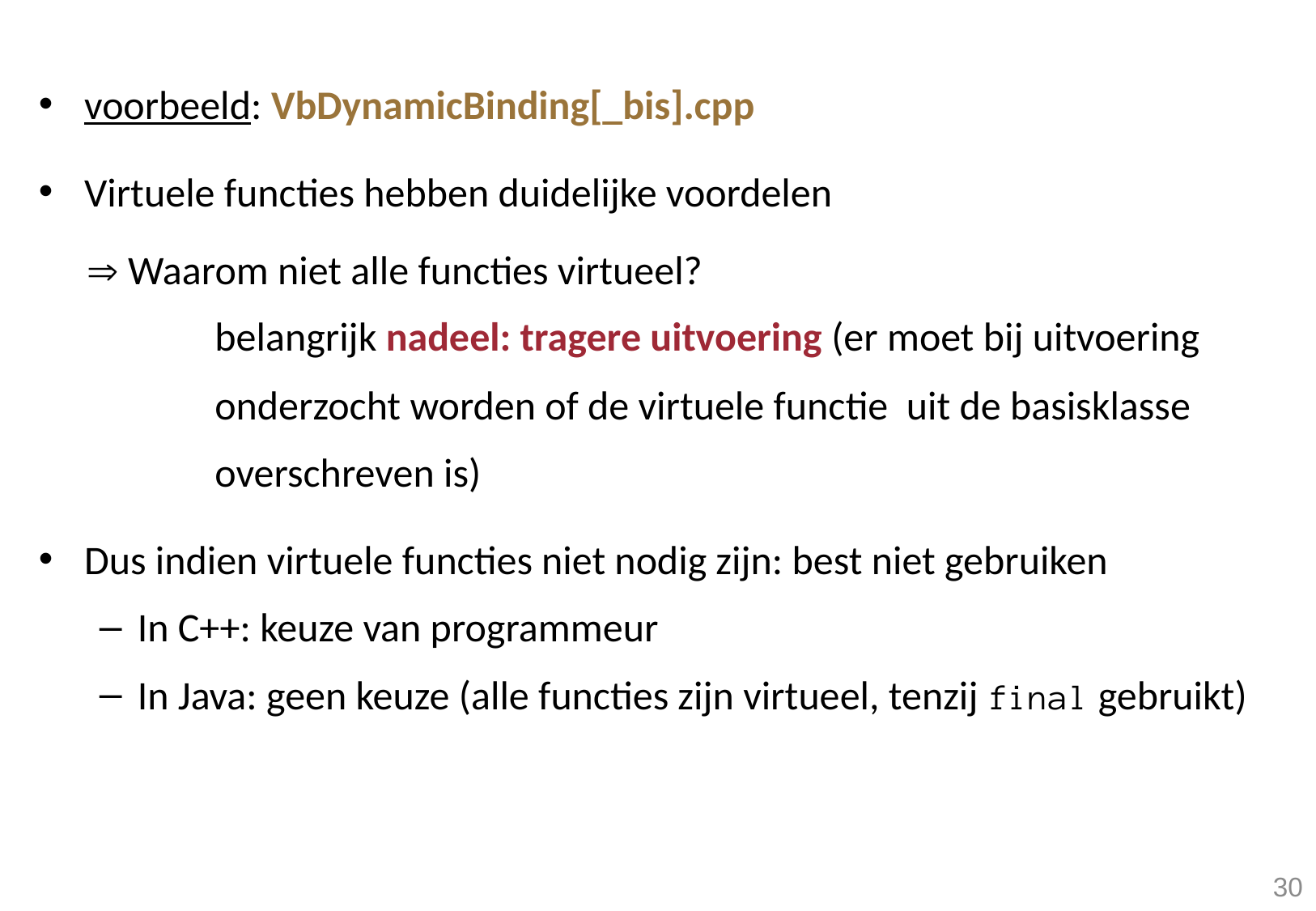

voorbeeld: VbDynamicBinding[_bis].cpp
Virtuele functies hebben duidelijke voordelen
⇒ Waarom niet alle functies virtueel?
	belangrijk nadeel: tragere uitvoering (er moet bij uitvoering 	onderzocht worden of de virtuele functie  uit de basisklasse 	overschreven is)
Dus indien virtuele functies niet nodig zijn: best niet gebruiken
In C++: keuze van programmeur
In Java: geen keuze (alle functies zijn virtueel, tenzij final gebruikt)
30